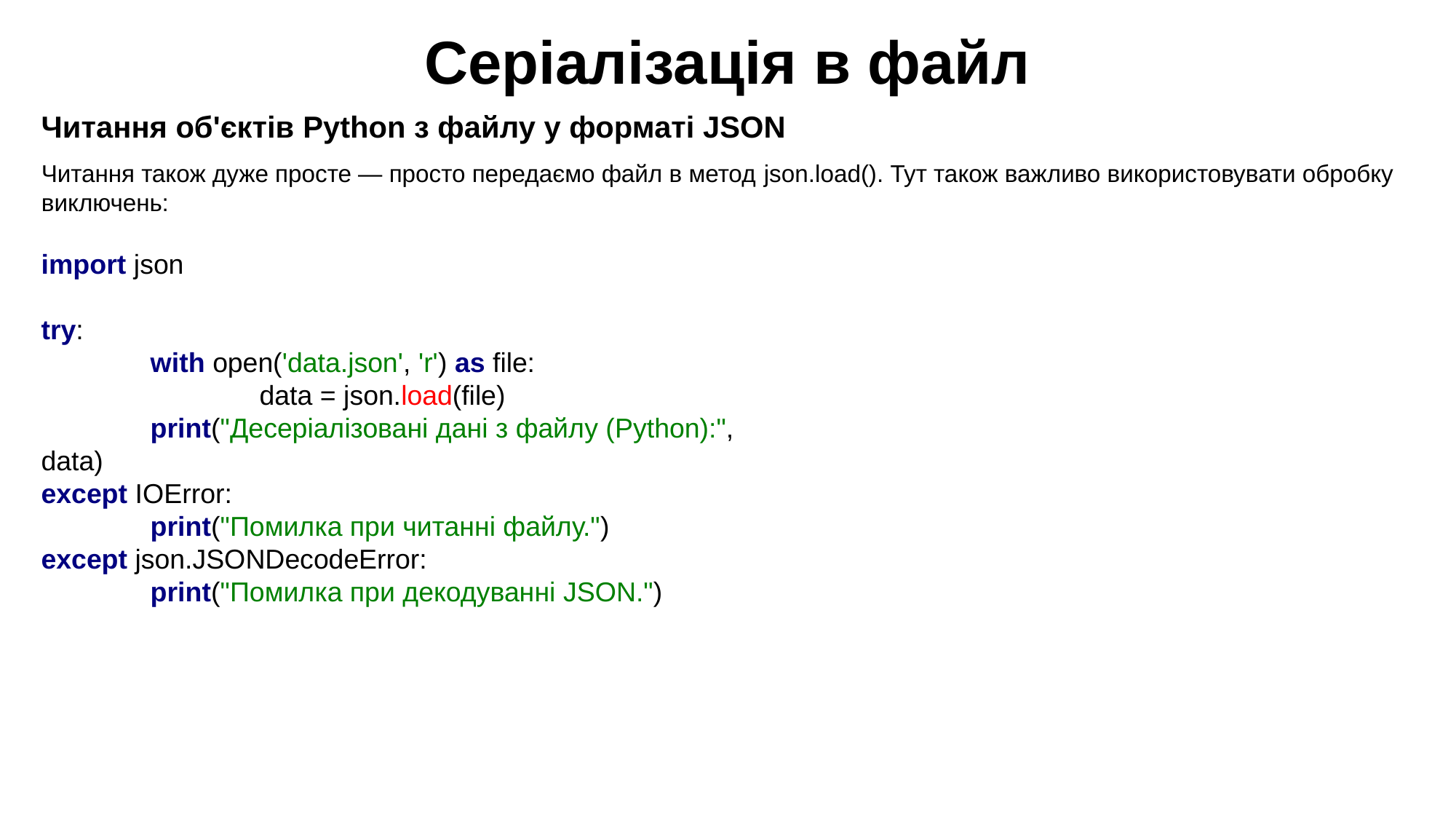

Серіалізація в файл
Читання об'єктів Python з файлу у форматі JSON

Читання також дуже просте — просто передаємо файл в метод json.load(). Тут також важливо використовувати обробку виключень:
import json

try:
	with open('data.json', 'r') as file:
		data = json.load(file)
	print("Десеріалізовані дані з файлу (Python):", data)
except IOError:
	print("Помилка при читанні файлу.")
except json.JSONDecodeError:
	print("Помилка при декодуванні JSON.")